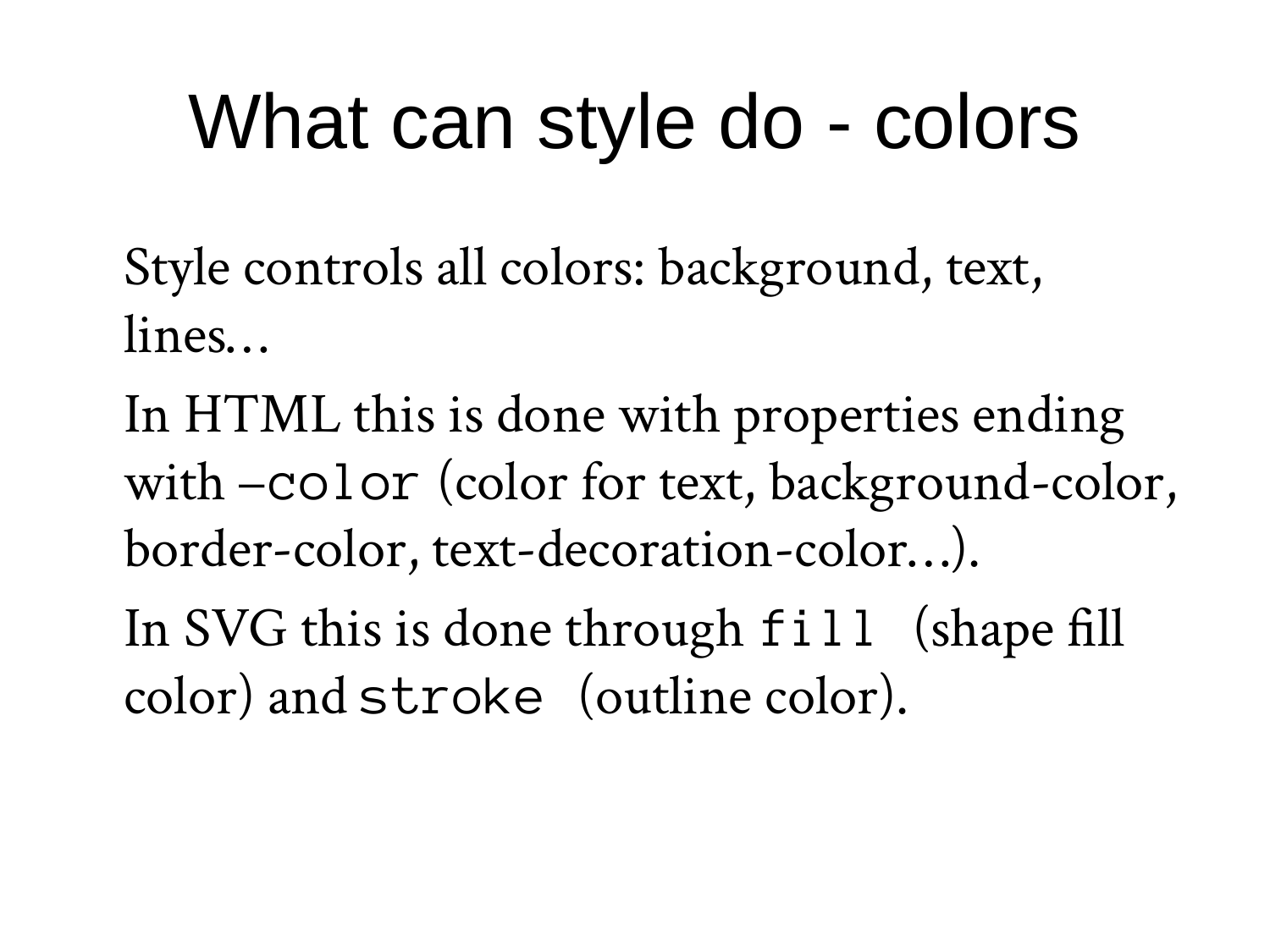

# What can style do - colors
Style controls all colors: background, text, lines…
In HTML this is done with properties ending with –color (color for text, background-color, border-color, text-decoration-color…).
In SVG this is done through fill (shape fill color) and stroke (outline color).